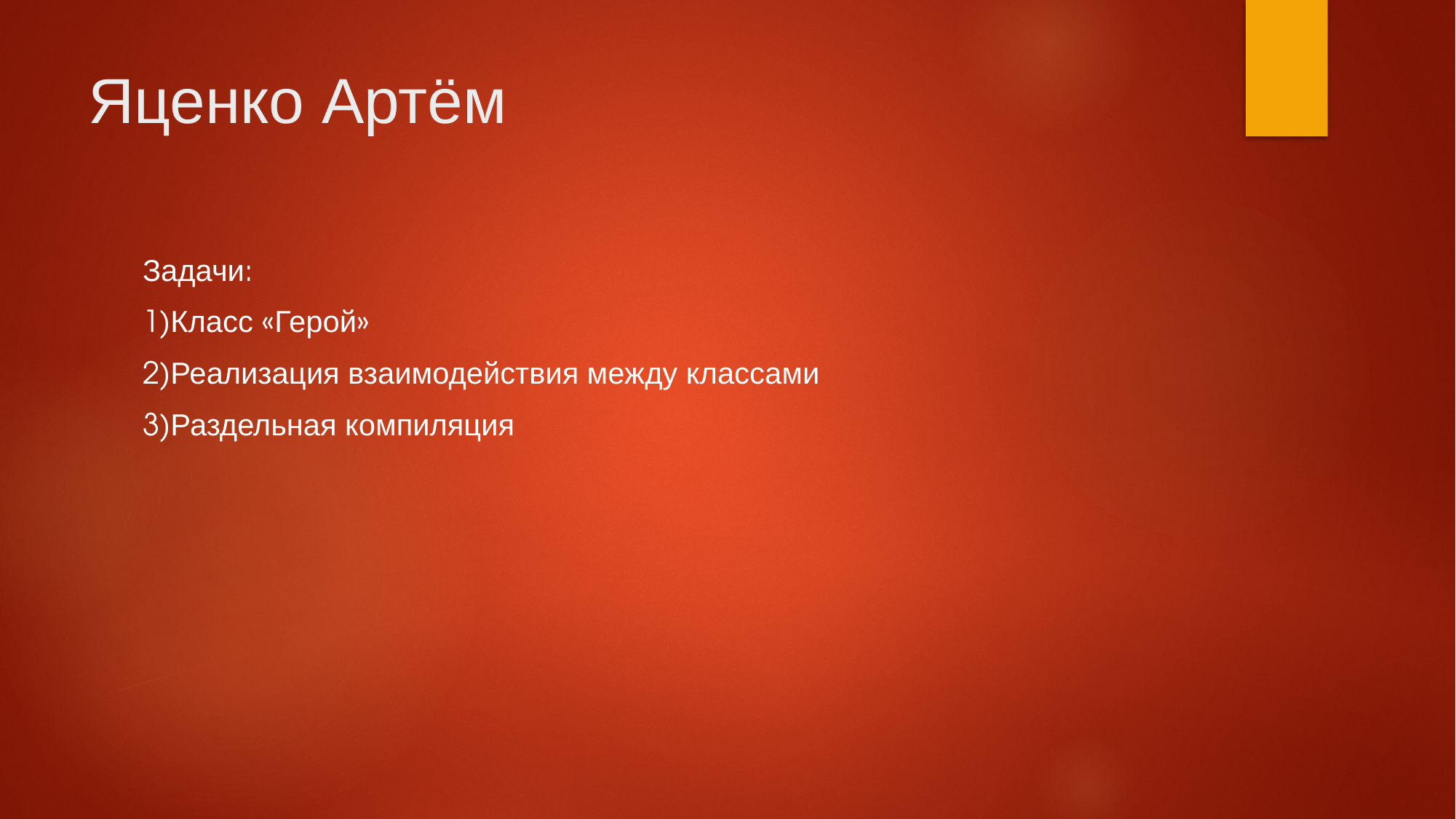

# Яценко Артём
Задачи:
1)Класс «Герой»
2)Реализация взаимодействия между классами
3)Раздельная компиляция